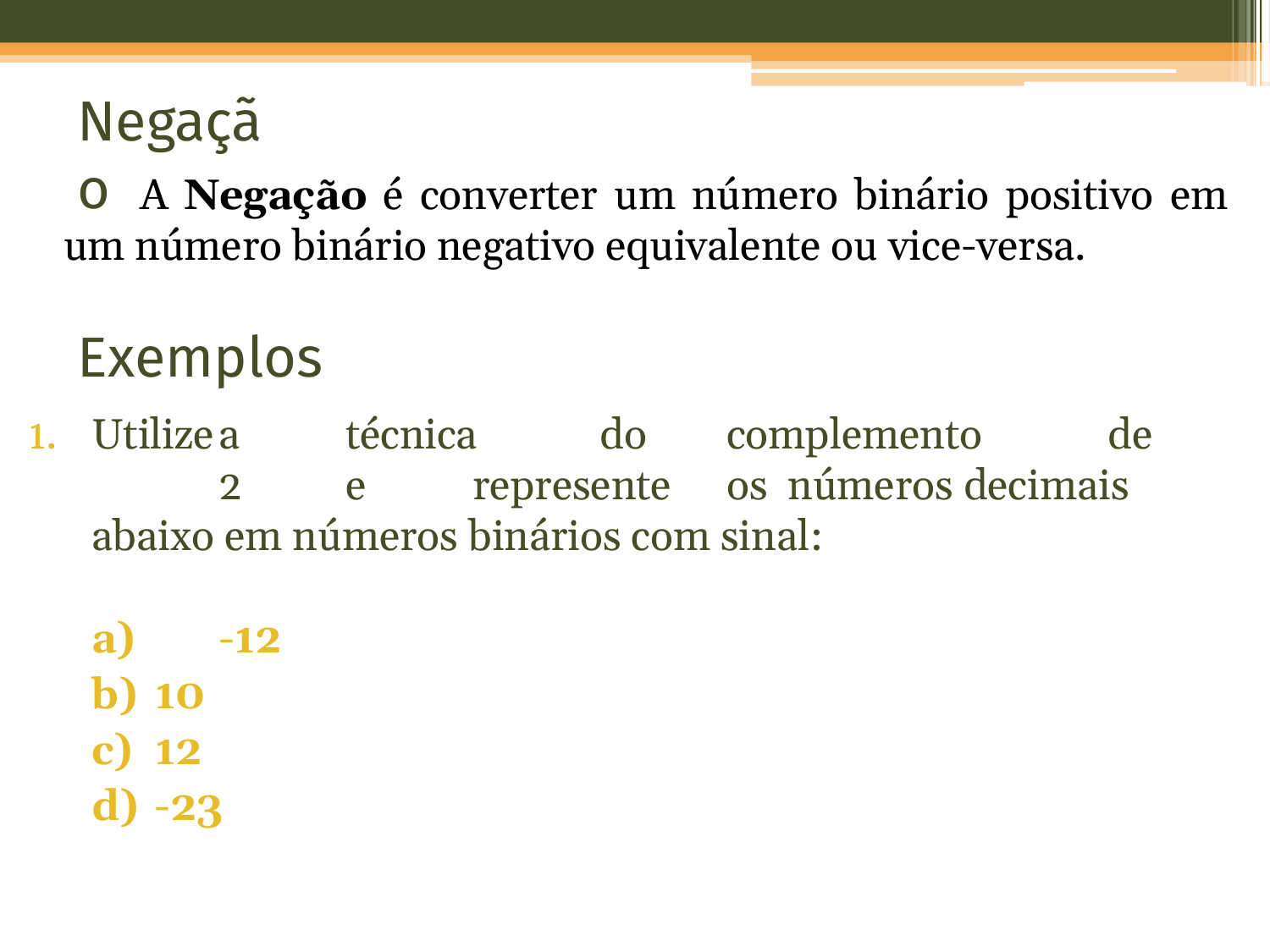

Negação
A Negação é converter um número binário positivo em
um número binário negativo equivalente ou vice-versa.

Exemplos
Utilize	a	técnica	do	complemento	de	2	e	represente	os  números decimais abaixo em números binários com sinal:

a)	-12
10
12
d) -23